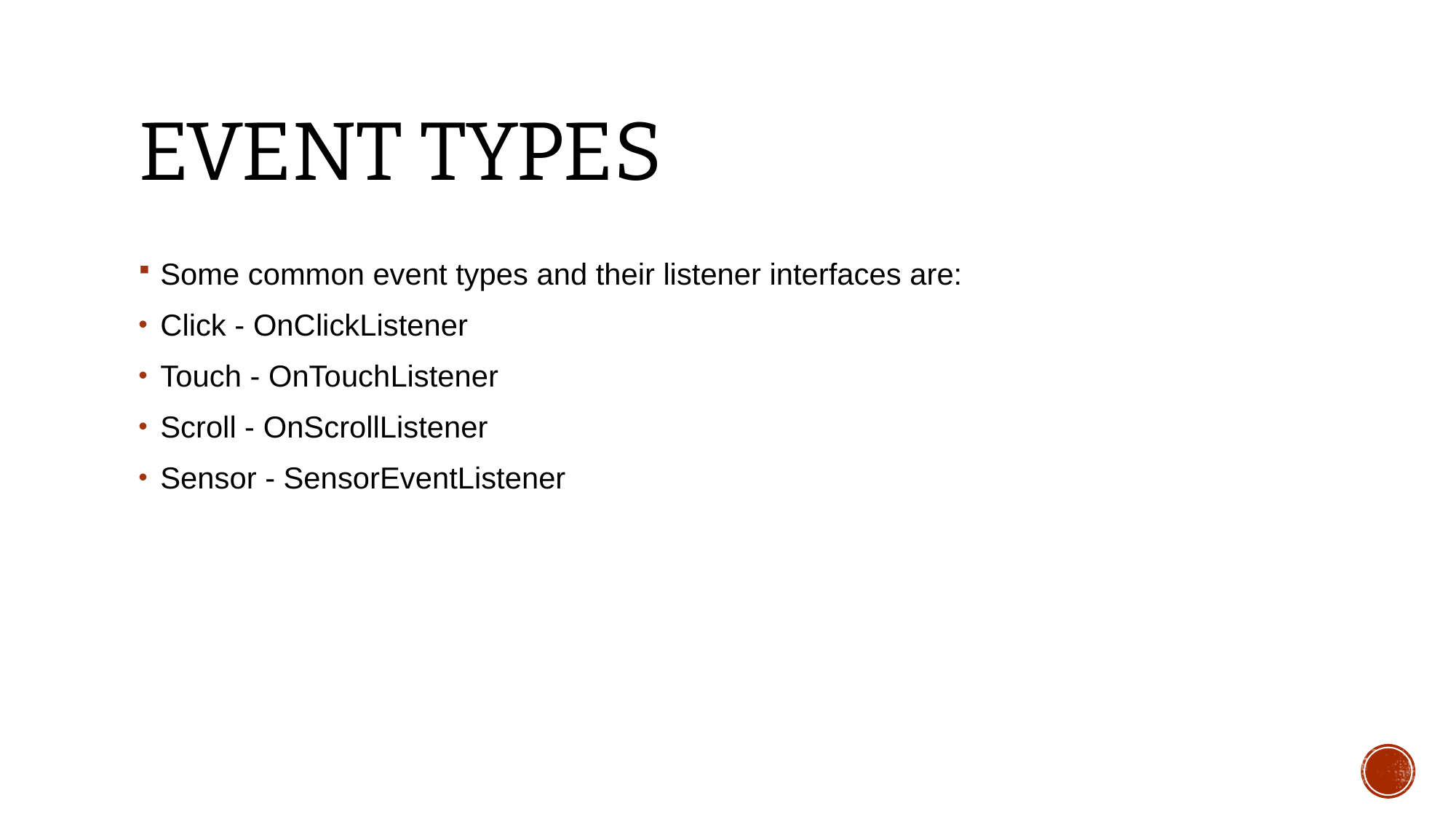

# Event types
Some common event types and their listener interfaces are:
Click - OnClickListener
Touch - OnTouchListener
Scroll - OnScrollListener
Sensor - SensorEventListener